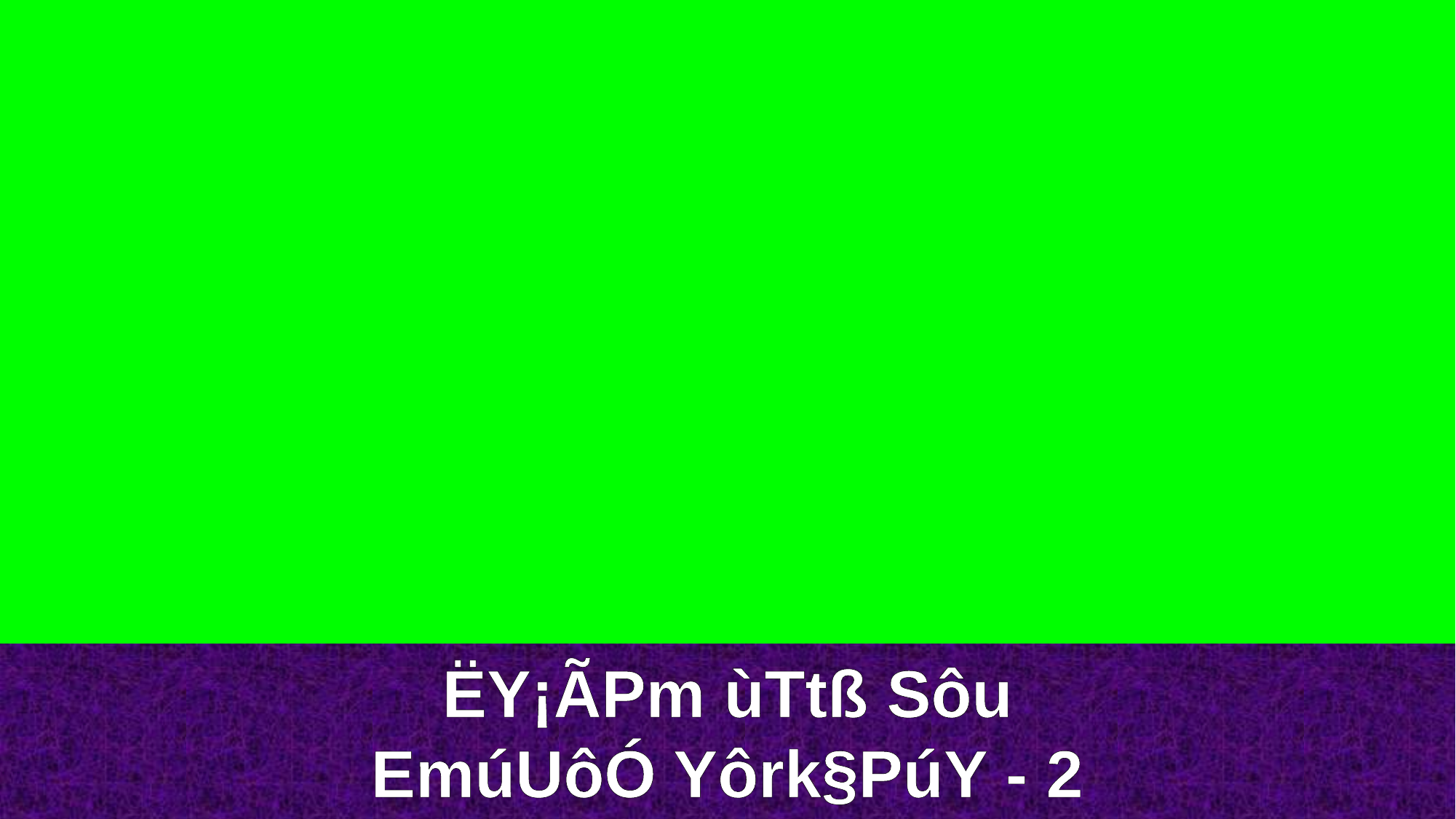

ËY¡ÃPm ùTtß Sôu
EmúUôÓ Yôrk§PúY - 2